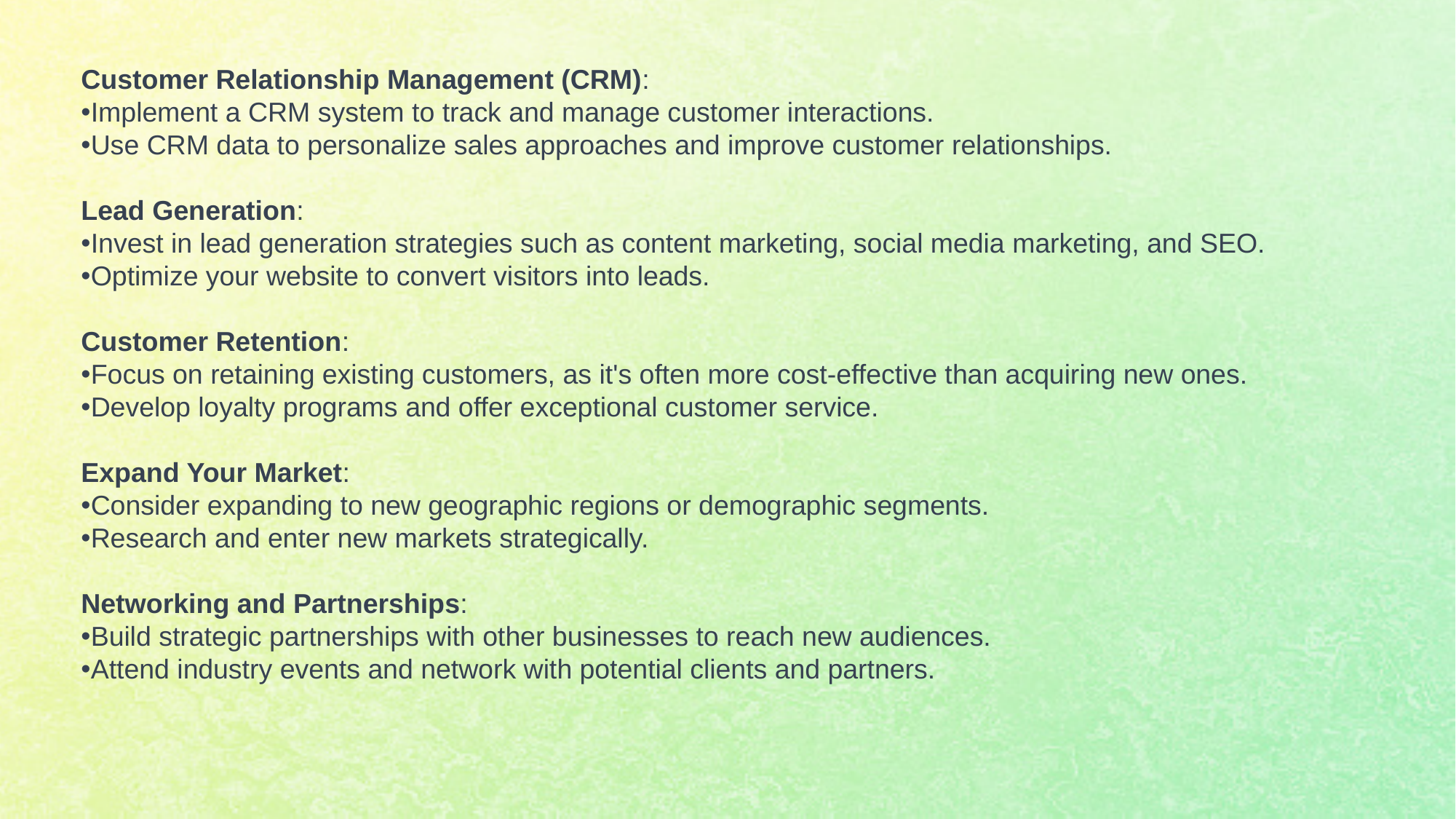

Customer Relationship Management (CRM):
Implement a CRM system to track and manage customer interactions.
Use CRM data to personalize sales approaches and improve customer relationships.

Lead Generation:
Invest in lead generation strategies such as content marketing, social media marketing, and SEO.
Optimize your website to convert visitors into leads.

Customer Retention:
Focus on retaining existing customers, as it's often more cost-effective than acquiring new ones.
Develop loyalty programs and offer exceptional customer service.

Expand Your Market:
Consider expanding to new geographic regions or demographic segments.
Research and enter new markets strategically.

Networking and Partnerships:
Build strategic partnerships with other businesses to reach new audiences.
Attend industry events and network with potential clients and partners.